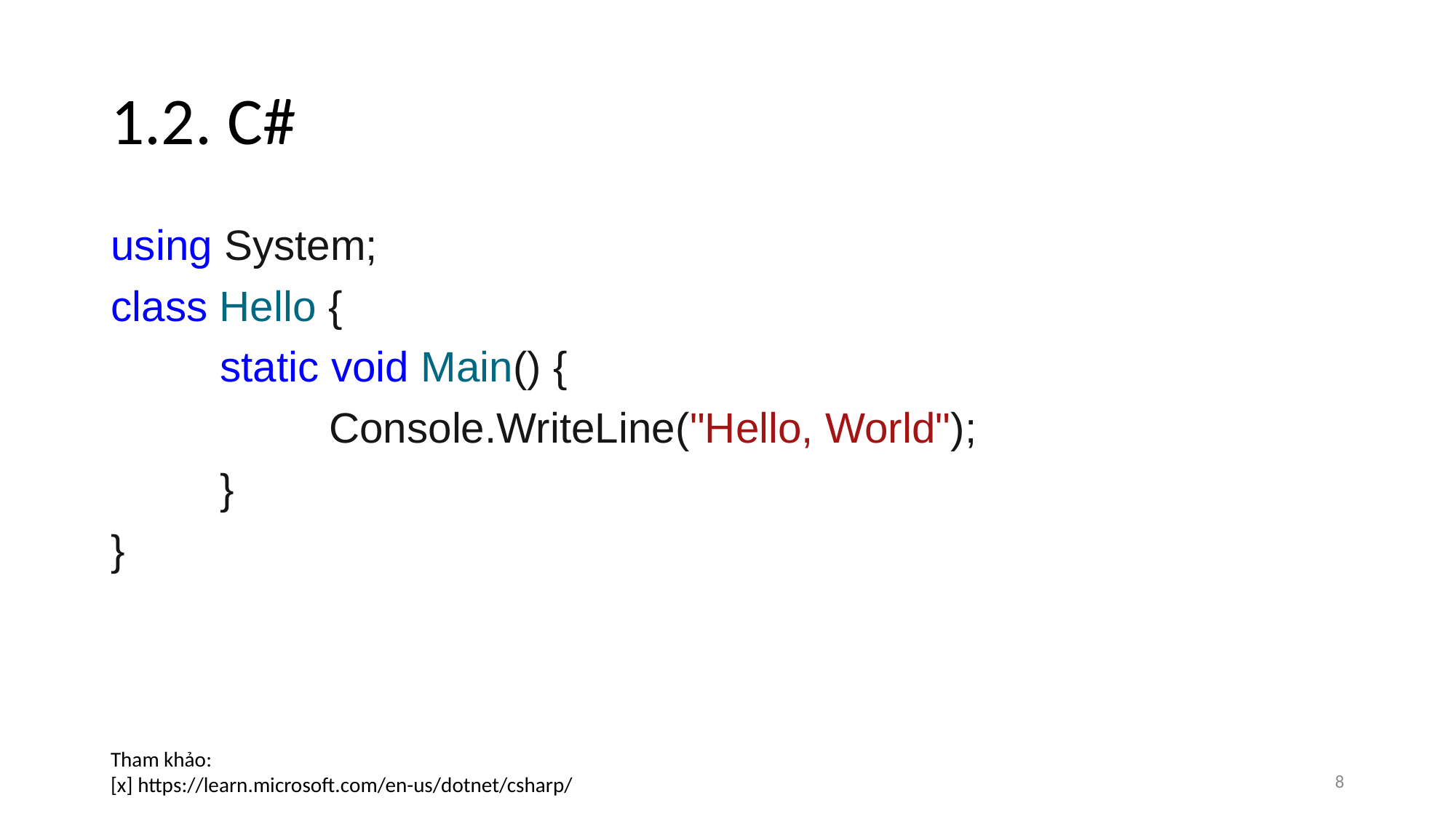

# 1.2. C#
using System;
class Hello {
	static void Main() {
		Console.WriteLine("Hello, World");
	}
}
Tham khảo:
[x] https://learn.microsoft.com/en-us/dotnet/csharp/
8